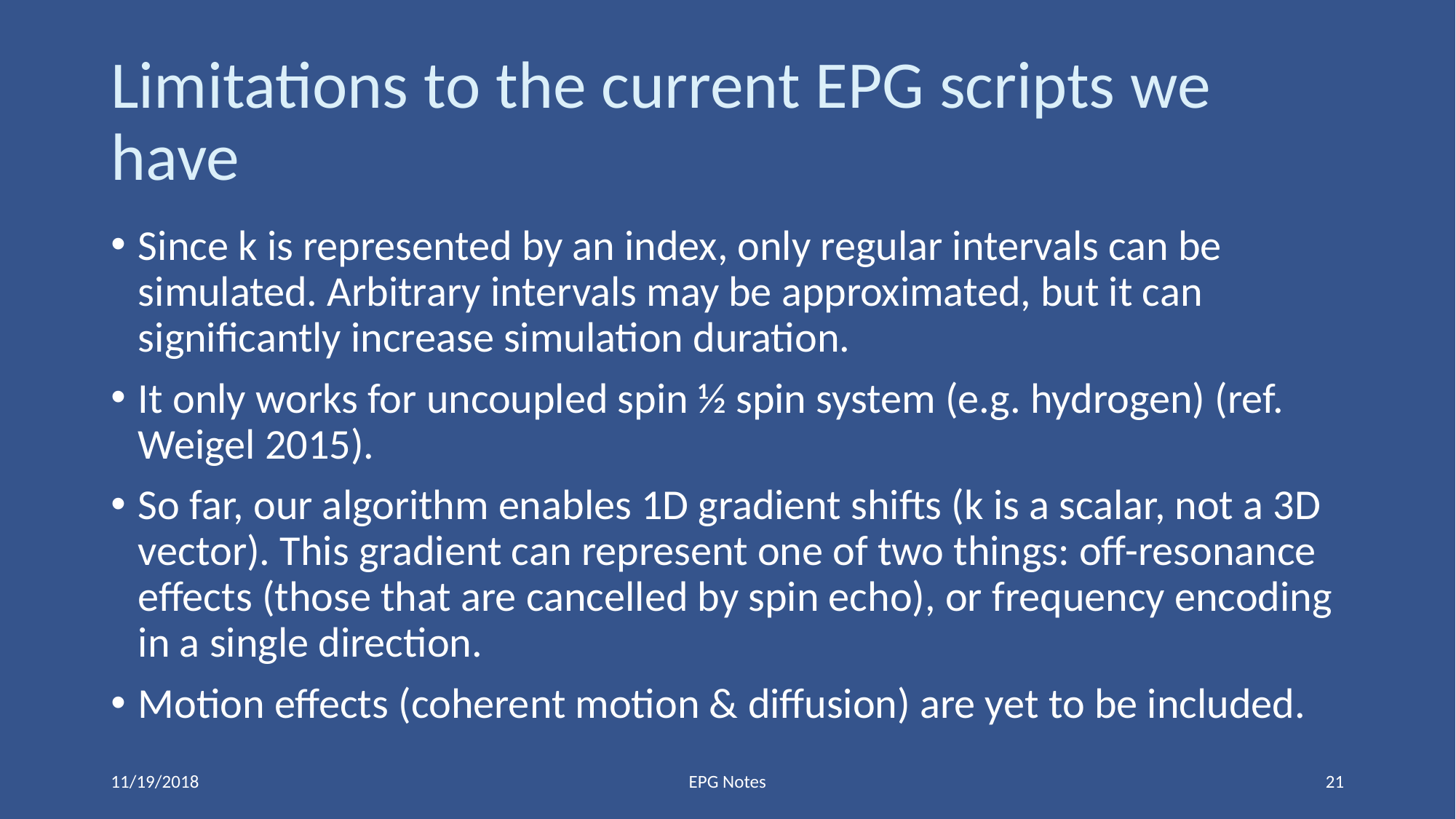

# Limitations to the current EPG scripts we have
Since k is represented by an index, only regular intervals can be simulated. Arbitrary intervals may be approximated, but it can significantly increase simulation duration.
It only works for uncoupled spin ½ spin system (e.g. hydrogen) (ref. Weigel 2015).
So far, our algorithm enables 1D gradient shifts (k is a scalar, not a 3D vector). This gradient can represent one of two things: off-resonance effects (those that are cancelled by spin echo), or frequency encoding in a single direction.
Motion effects (coherent motion & diffusion) are yet to be included.

11/19/2018
EPG Notes
21